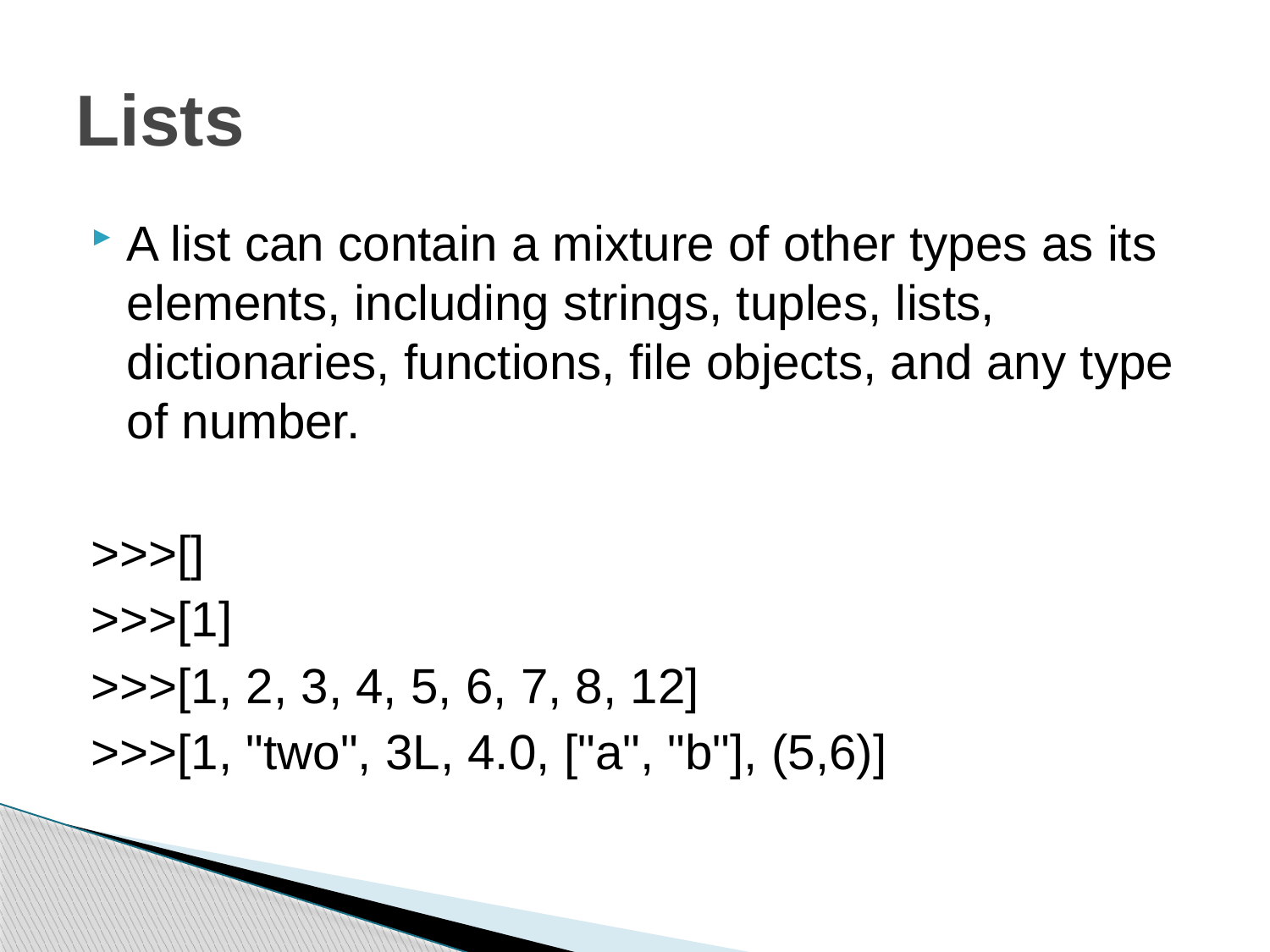

# Lists
A list can contain a mixture of other types as its elements, including strings, tuples, lists, dictionaries, functions, file objects, and any type of number.

>>>[]
>>>[1]
>>>[1, 2, 3, 4, 5, 6, 7, 8, 12]
>>>[1, "two", 3L, 4.0, ["a", "b"], (5,6)]